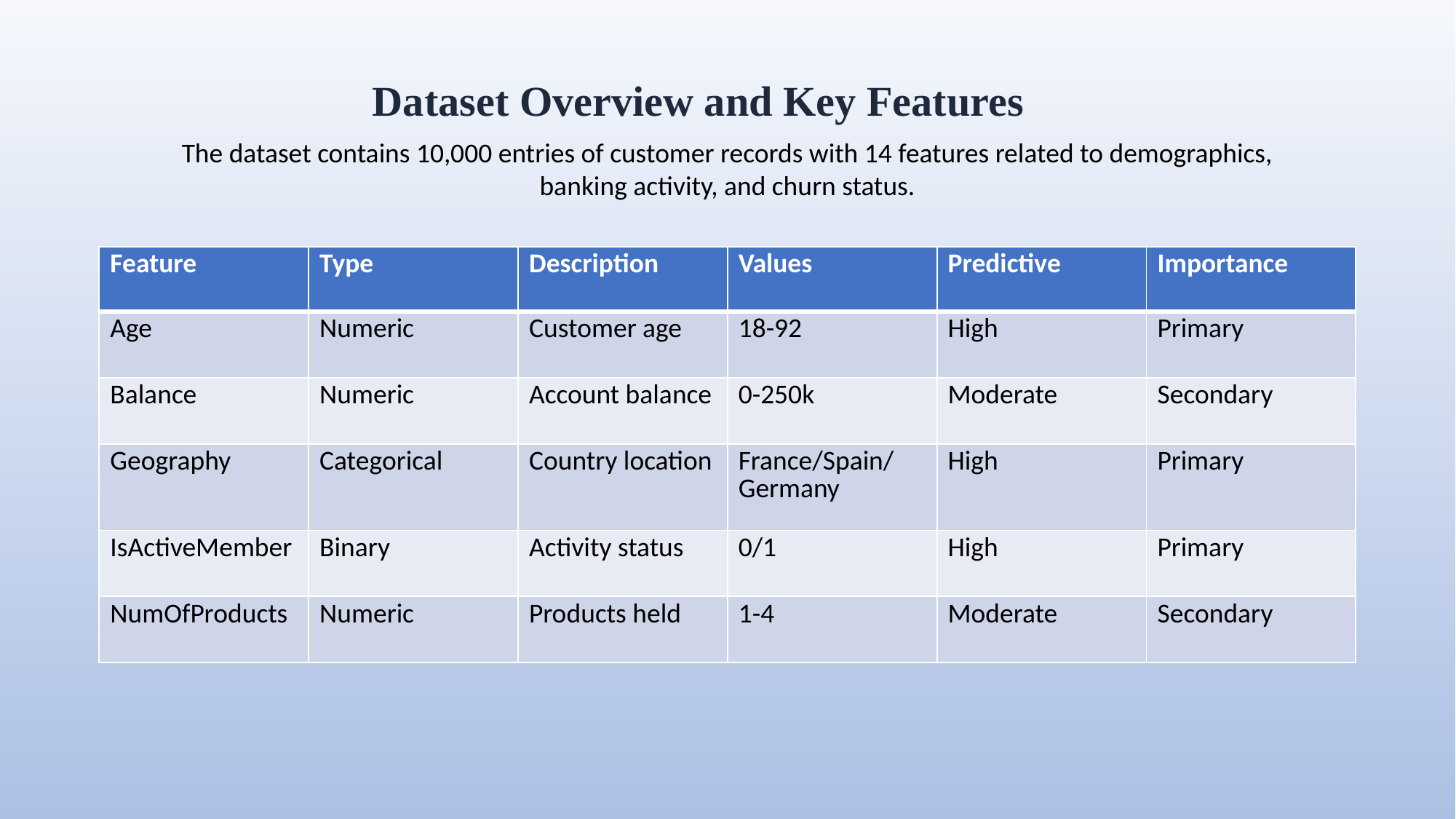

Dataset Overview and Key Features
The dataset contains 10,000 entries of customer records with 14 features related to demographics, banking activity, and churn status.
| Feature | Type | Description | Values | Predictive | Importance |
| --- | --- | --- | --- | --- | --- |
| Age | Numeric | Customer age | 18-92 | High | Primary |
| Balance | Numeric | Account balance | 0-250k | Moderate | Secondary |
| Geography | Categorical | Country location | France/Spain/ Germany | High | Primary |
| IsActiveMember | Binary | Activity status | 0/1 | High | Primary |
| NumOfProducts | Numeric | Products held | 1-4 | Moderate | Secondary |